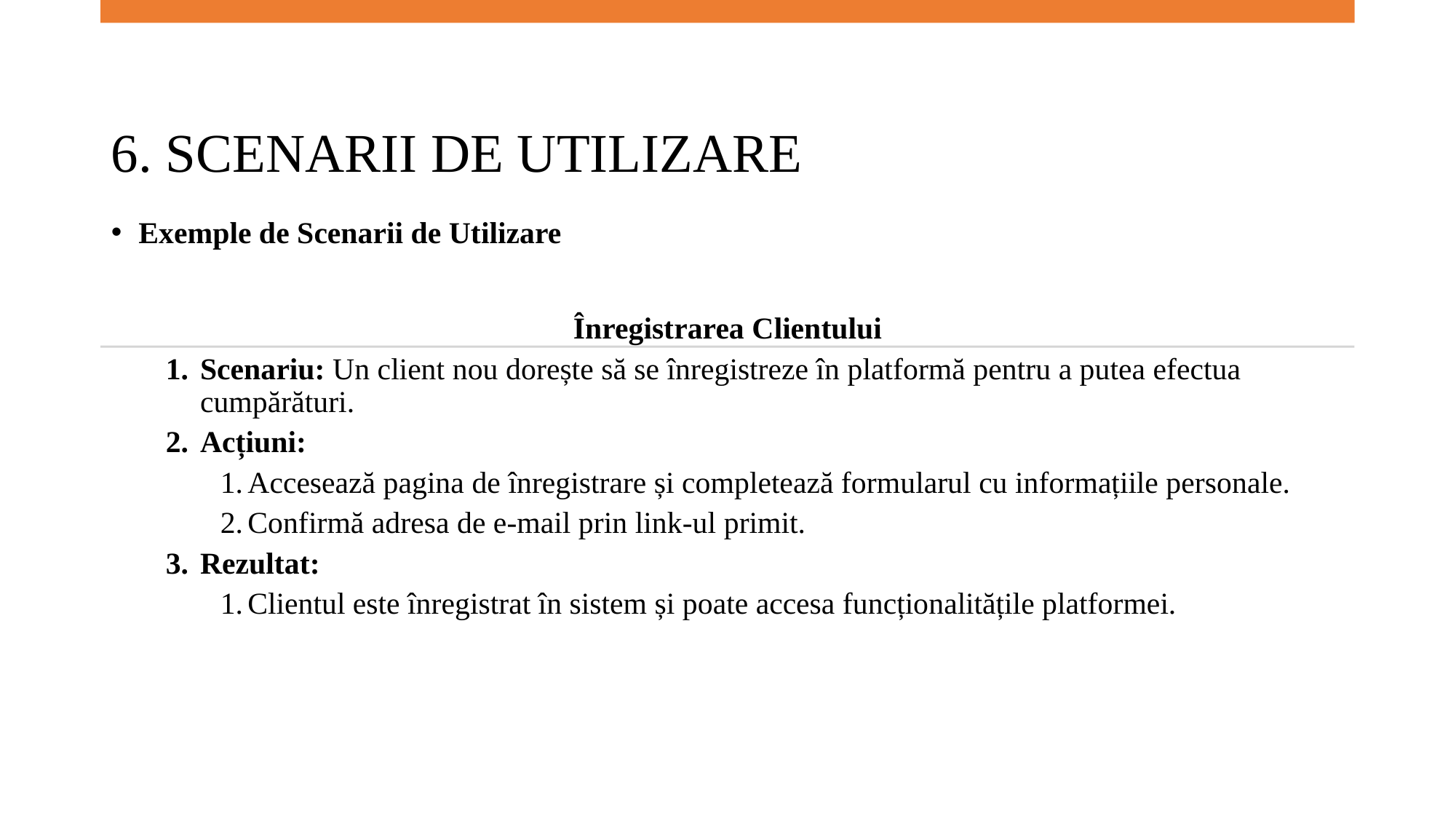

# 6. SCENARII DE UTILIZARE
Exemple de Scenarii de Utilizare

Înregistrarea Clientului
Scenariu: Un client nou dorește să se înregistreze în platformă pentru a putea efectua cumpărături.
Acțiuni:
Accesează pagina de înregistrare și completează formularul cu informațiile personale.
Confirmă adresa de e-mail prin link-ul primit.
Rezultat:
Clientul este înregistrat în sistem și poate accesa funcționalitățile platformei.